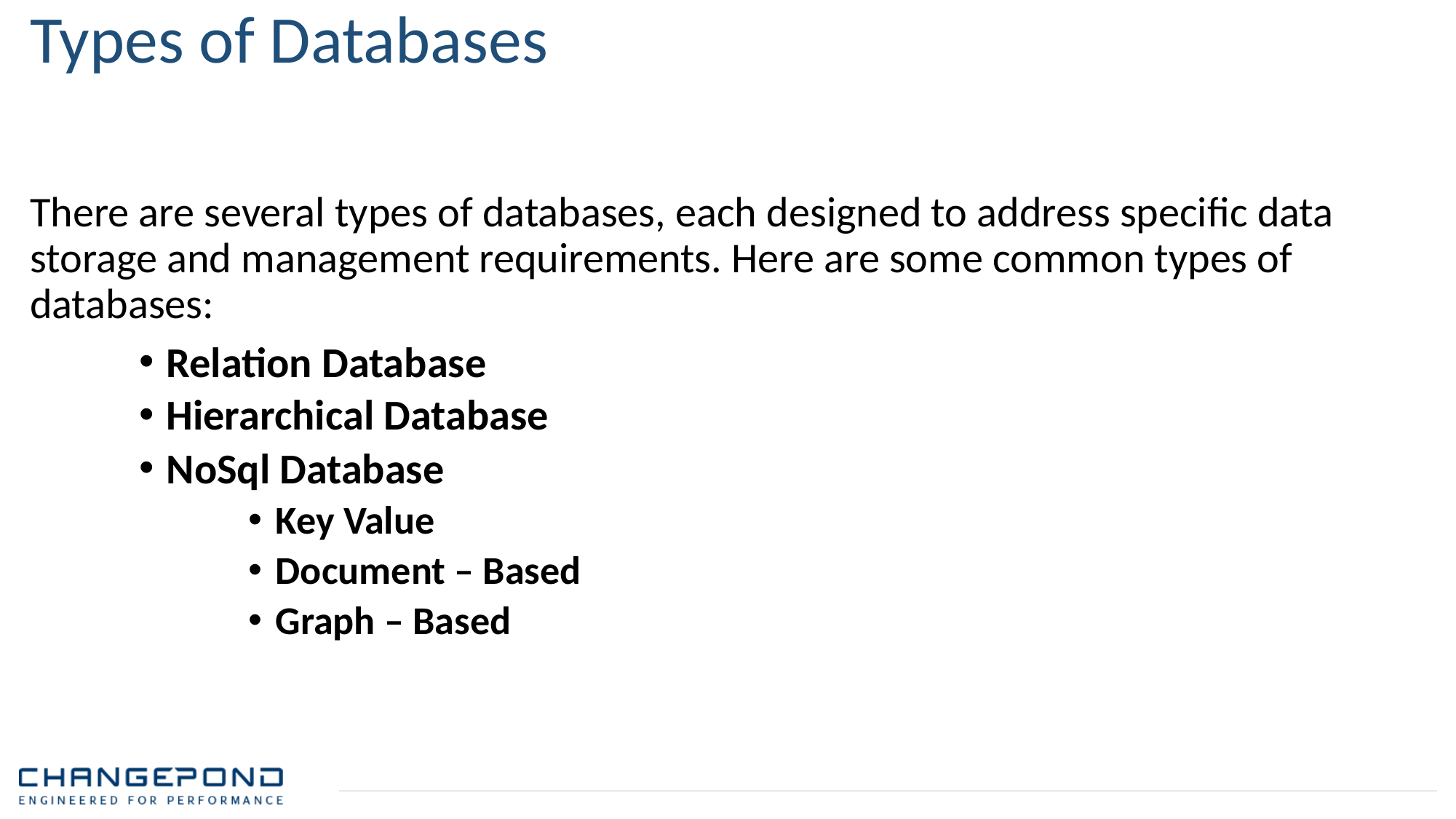

# Types of Databases
There are several types of databases, each designed to address specific data storage and management requirements. Here are some common types of databases:
Relation Database
Hierarchical Database
NoSql Database
Key Value
Document – Based
Graph – Based